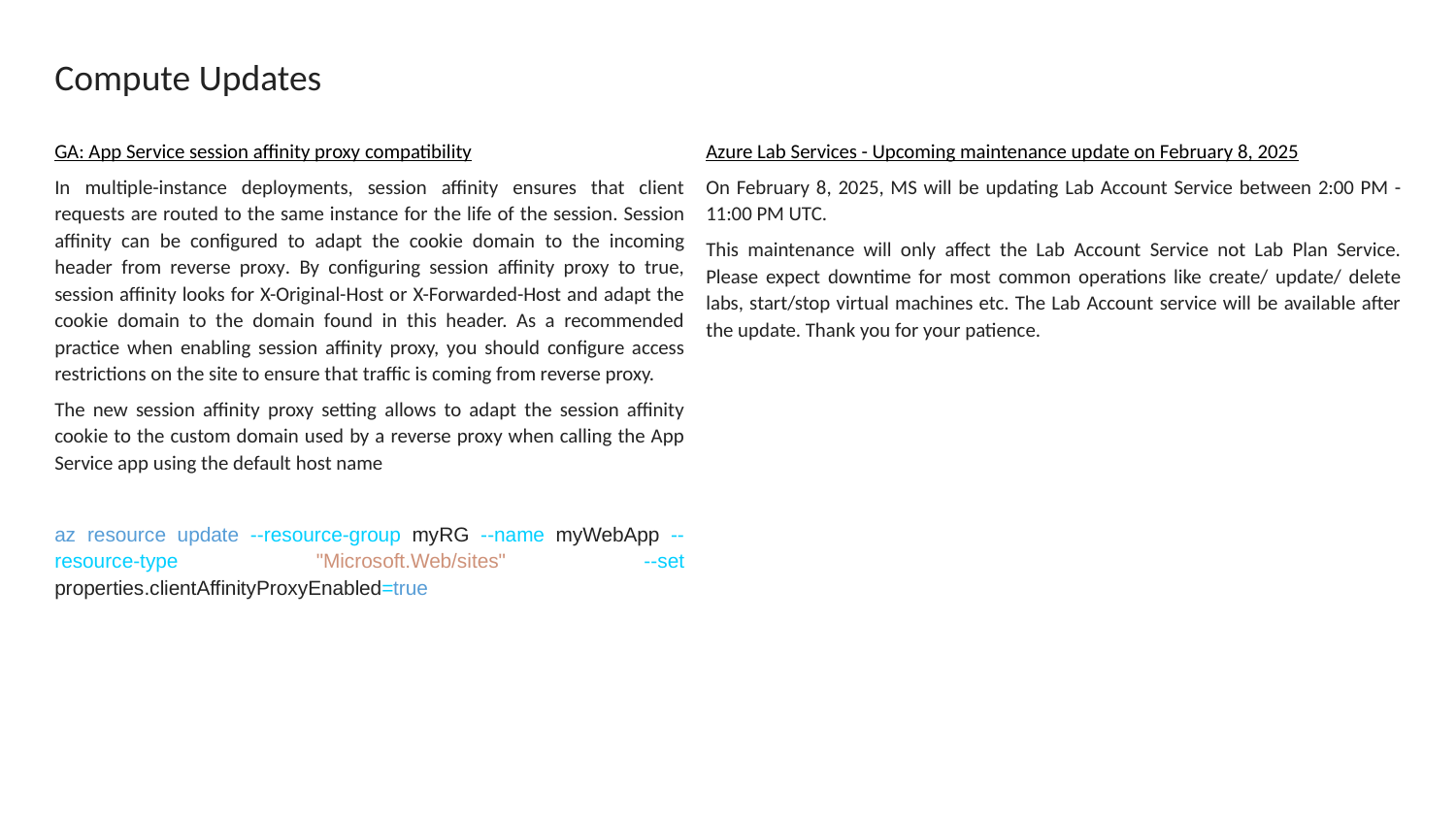

# Compute Updates
Azure Lab Services - Upcoming maintenance update on February 8, 2025
On February 8, 2025, MS will be updating Lab Account Service between 2:00 PM - 11:00 PM UTC.
This maintenance will only affect the Lab Account Service not Lab Plan Service. Please expect downtime for most common operations like create/ update/ delete labs, start/stop virtual machines etc. The Lab Account service will be available after the update. Thank you for your patience.
GA: App Service session affinity proxy compatibility
In multiple-instance deployments, session affinity ensures that client requests are routed to the same instance for the life of the session. Session affinity can be configured to adapt the cookie domain to the incoming header from reverse proxy. By configuring session affinity proxy to true, session affinity looks for X-Original-Host or X-Forwarded-Host and adapt the cookie domain to the domain found in this header. As a recommended practice when enabling session affinity proxy, you should configure access restrictions on the site to ensure that traffic is coming from reverse proxy.
The new session affinity proxy setting allows to adapt the session affinity cookie to the custom domain used by a reverse proxy when calling the App Service app using the default host name

az resource update --resource-group myRG --name myWebApp --resource-type "Microsoft.Web/sites" --set properties.clientAffinityProxyEnabled=true